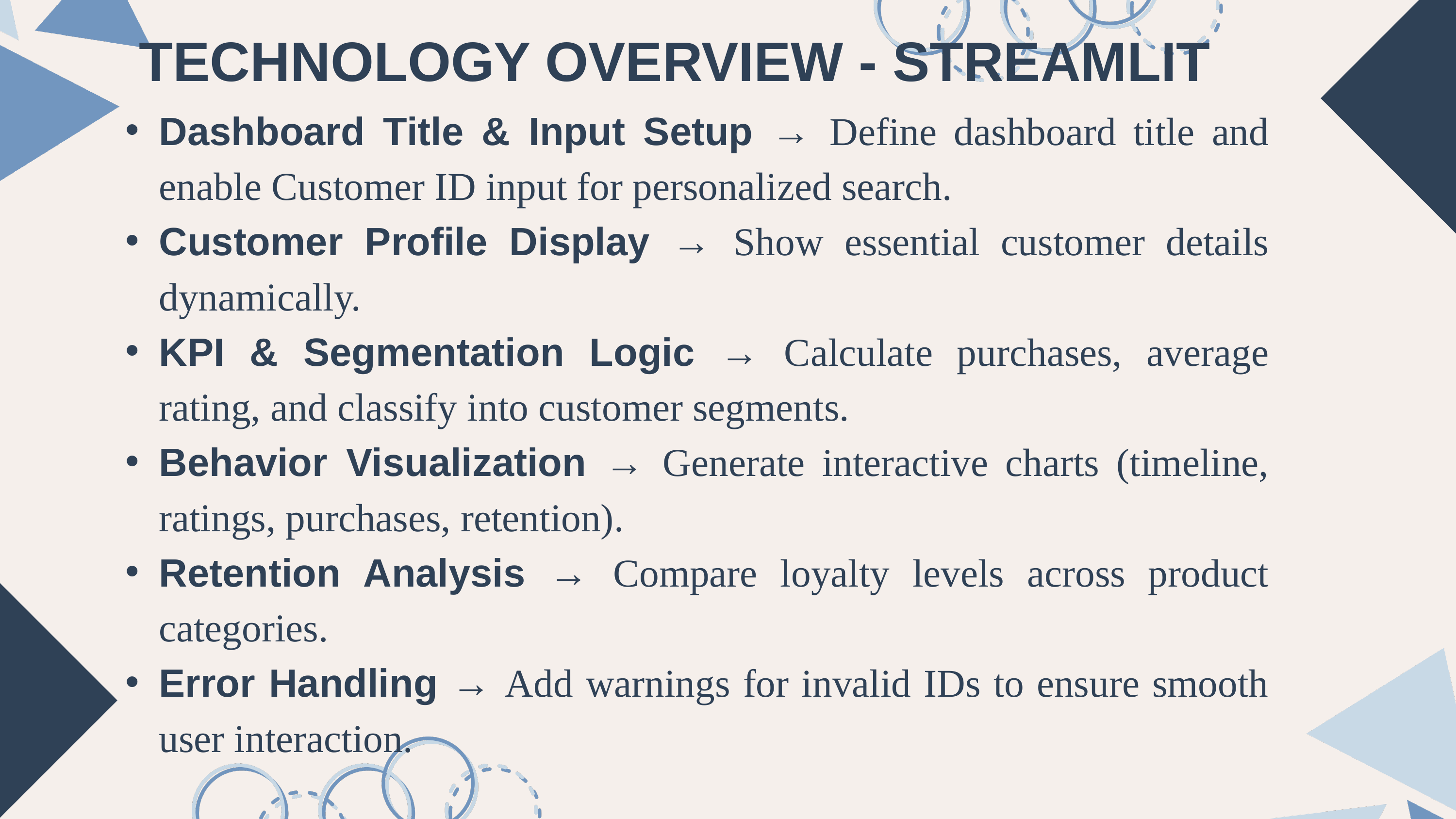

TECHNOLOGY OVERVIEW - STREAMLIT
Dashboard Title & Input Setup → Define dashboard title and enable Customer ID input for personalized search.
Customer Profile Display → Show essential customer details dynamically.
KPI & Segmentation Logic → Calculate purchases, average rating, and classify into customer segments.
Behavior Visualization → Generate interactive charts (timeline, ratings, purchases, retention).
Retention Analysis → Compare loyalty levels across product categories.
Error Handling → Add warnings for invalid IDs to ensure smooth user interaction.